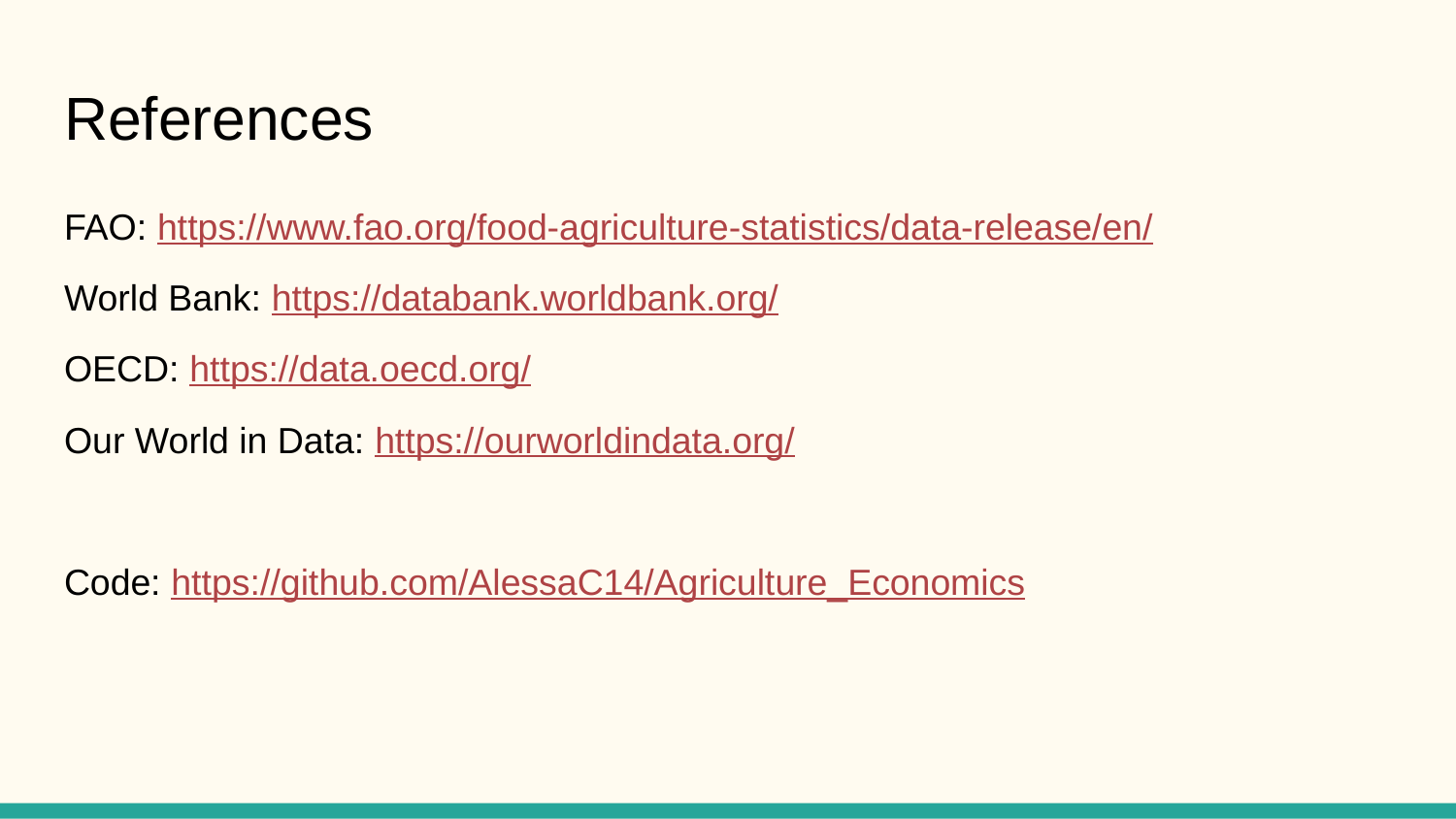

# References
FAO: https://www.fao.org/food-agriculture-statistics/data-release/en/
World Bank: https://databank.worldbank.org/
OECD: https://data.oecd.org/
Our World in Data: https://ourworldindata.org/

Code: https://github.com/AlessaC14/Agriculture_Economics